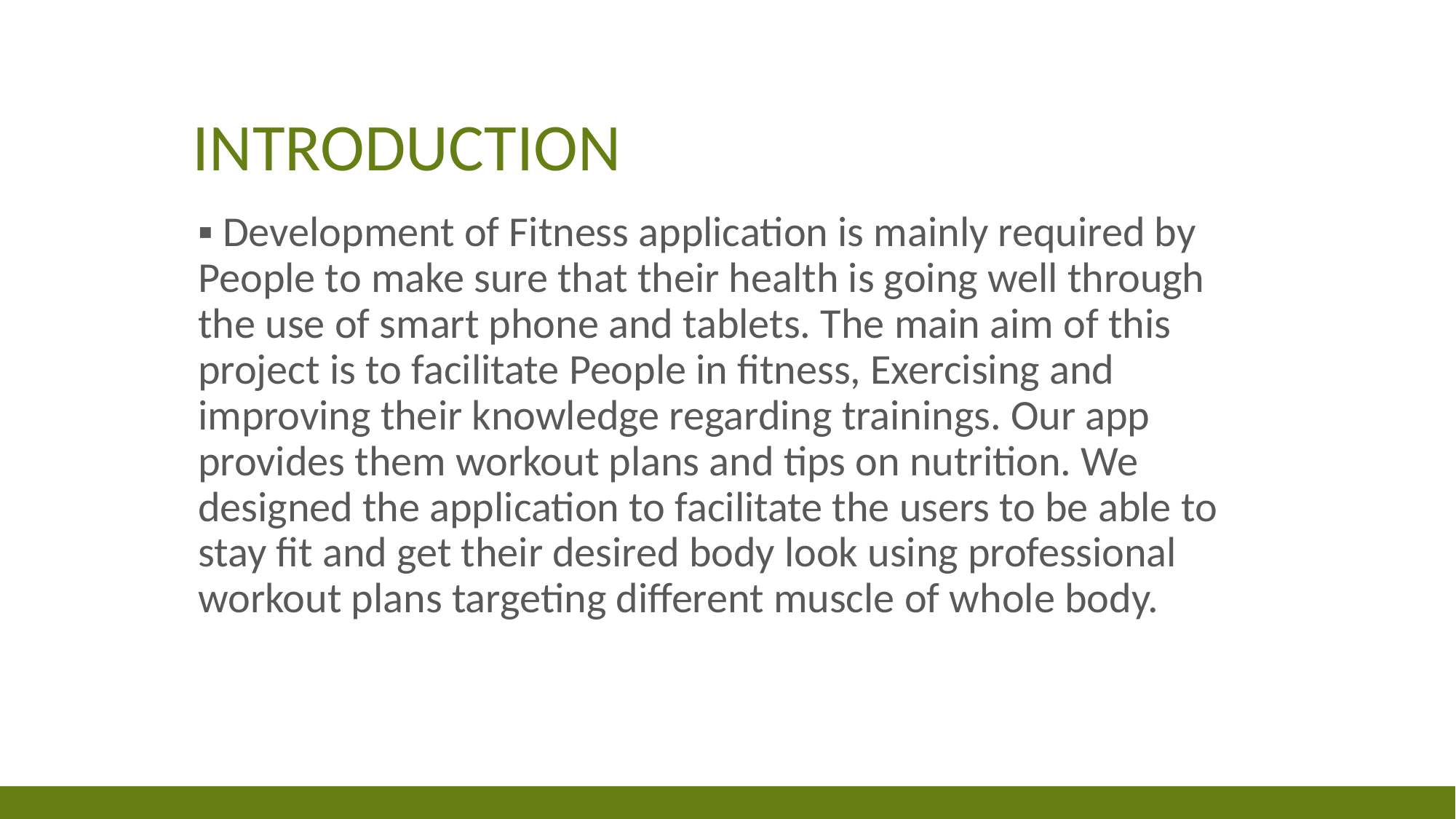

# INTRODUCTION
▪ Development of Fitness application is mainly required by People to make sure that their health is going well through the use of smart phone and tablets. The main aim of this project is to facilitate People in fitness, Exercising and improving their knowledge regarding trainings. Our app provides them workout plans and tips on nutrition. We designed the application to facilitate the users to be able to stay fit and get their desired body look using professional workout plans targeting different muscle of whole body.